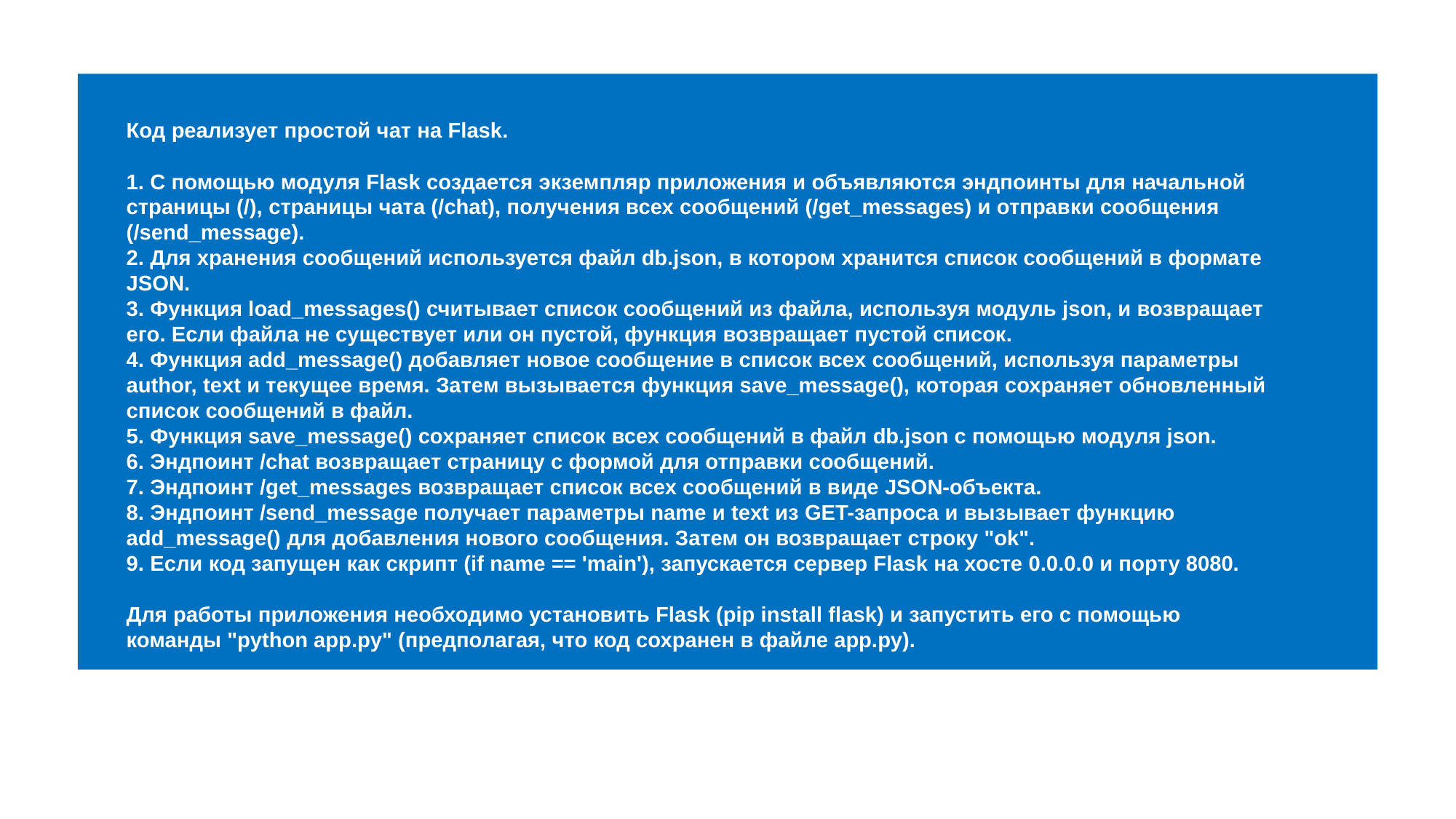

Код реализует простой чат на Flask.

1. С помощью модуля Flask создается экземпляр приложения и объявляются эндпоинты для начальной страницы (/), страницы чата (/chat), получения всех сообщений (/get_messages) и отправки сообщения (/send_message).
2. Для хранения сообщений используется файл db.json, в котором хранится список сообщений в формате JSON.
3. Функция load_messages() считывает список сообщений из файла, используя модуль json, и возвращает его. Если файла не существует или он пустой, функция возвращает пустой список.
4. Функция add_message() добавляет новое сообщение в список всех сообщений, используя параметры author, text и текущее время. Затем вызывается функция save_message(), которая сохраняет обновленный список сообщений в файл.
5. Функция save_message() сохраняет список всех сообщений в файл db.json с помощью модуля json.
6. Эндпоинт /chat возвращает страницу с формой для отправки сообщений.
7. Эндпоинт /get_messages возвращает список всех сообщений в виде JSON-объекта.
8. Эндпоинт /send_message получает параметры name и text из GET-запроса и вызывает функцию add_message() для добавления нового сообщения. Затем он возвращает строку "ok".
9. Если код запущен как скрипт (if name == 'main'), запускается сервер Flask на хосте 0.0.0.0 и порту 8080.

Для работы приложения необходимо установить Flask (pip install flask) и запустить его с помощью команды "python app.py" (предполагая, что код сохранен в файле app.py).